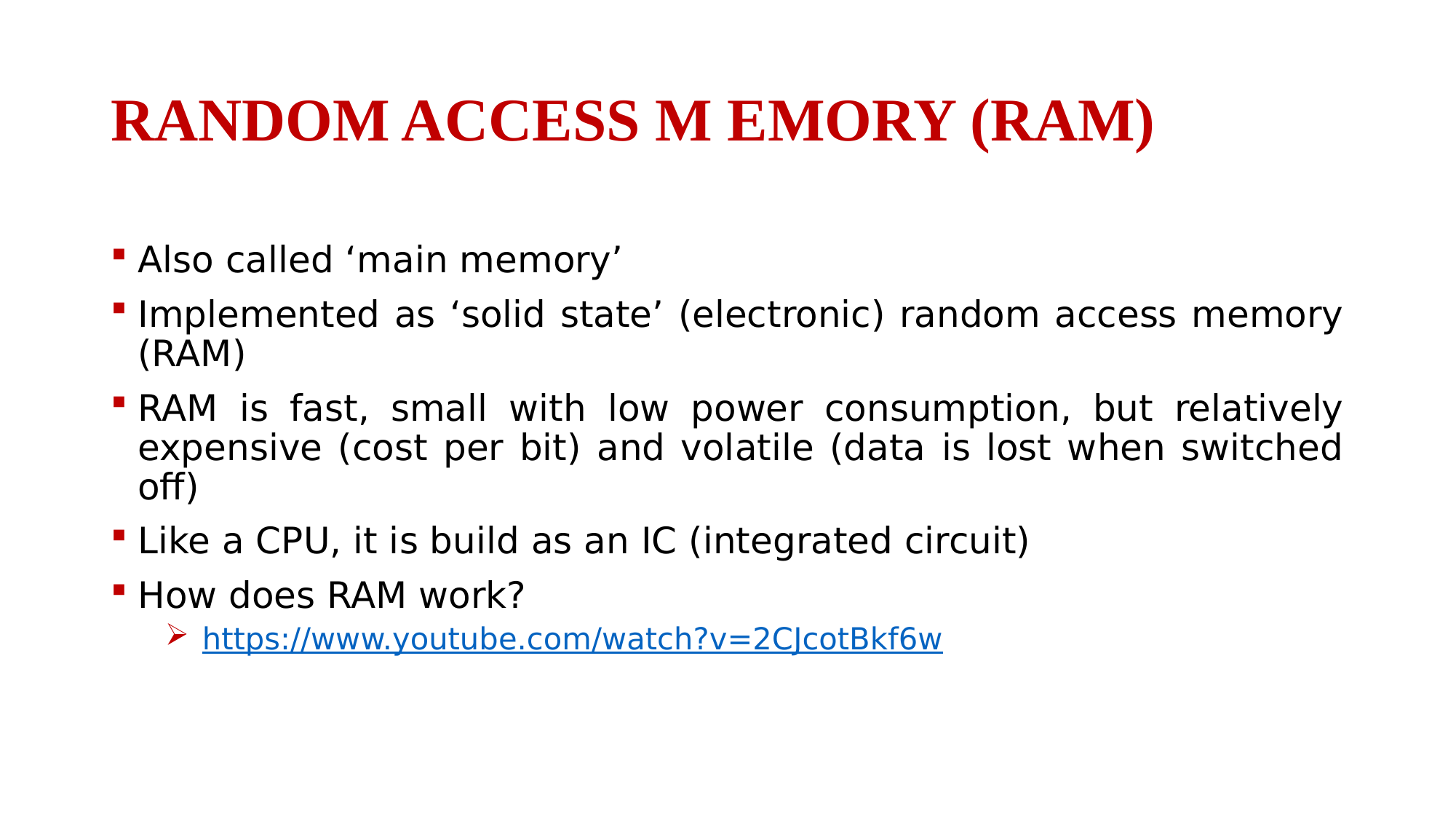

# RANDOM ACCESS M EMORY (RAM)
Also called ‘main memory’
Implemented as ‘solid state’ (electronic) random access memory (RAM)
RAM is fast, small with low power consumption, but relatively expensive (cost per bit) and volatile (data is lost when switched off)
Like a CPU, it is build as an IC (integrated circuit)
How does RAM work?
 https://www.youtube.com/watch?v=2CJcotBkf6w